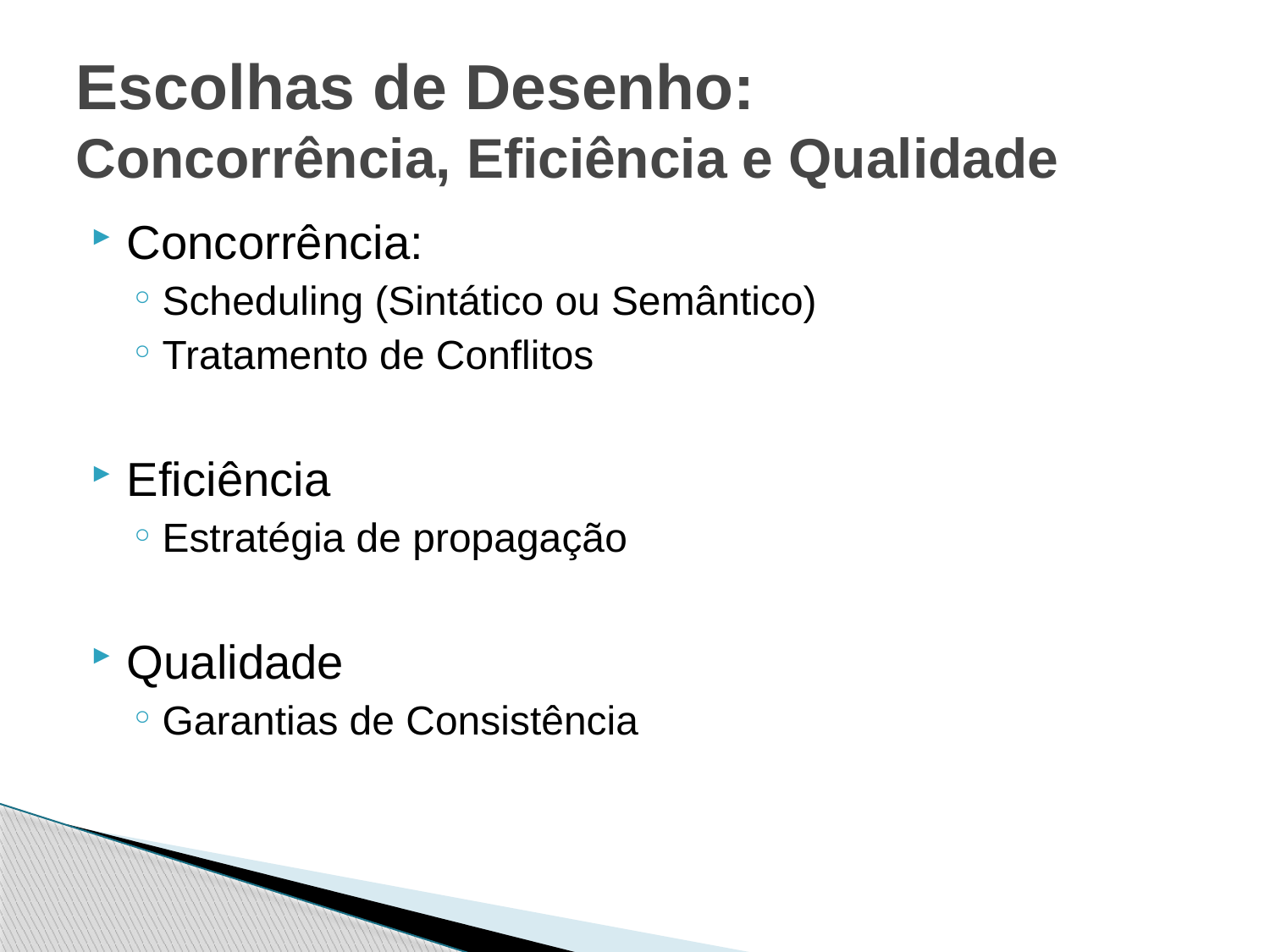

# Escolhas de Desenho: Concorrência, Eficiência e Qualidade
Concorrência:
Scheduling (Sintático ou Semântico)
Tratamento de Conflitos

Eficiência
Estratégia de propagação

Qualidade
Garantias de Consistência